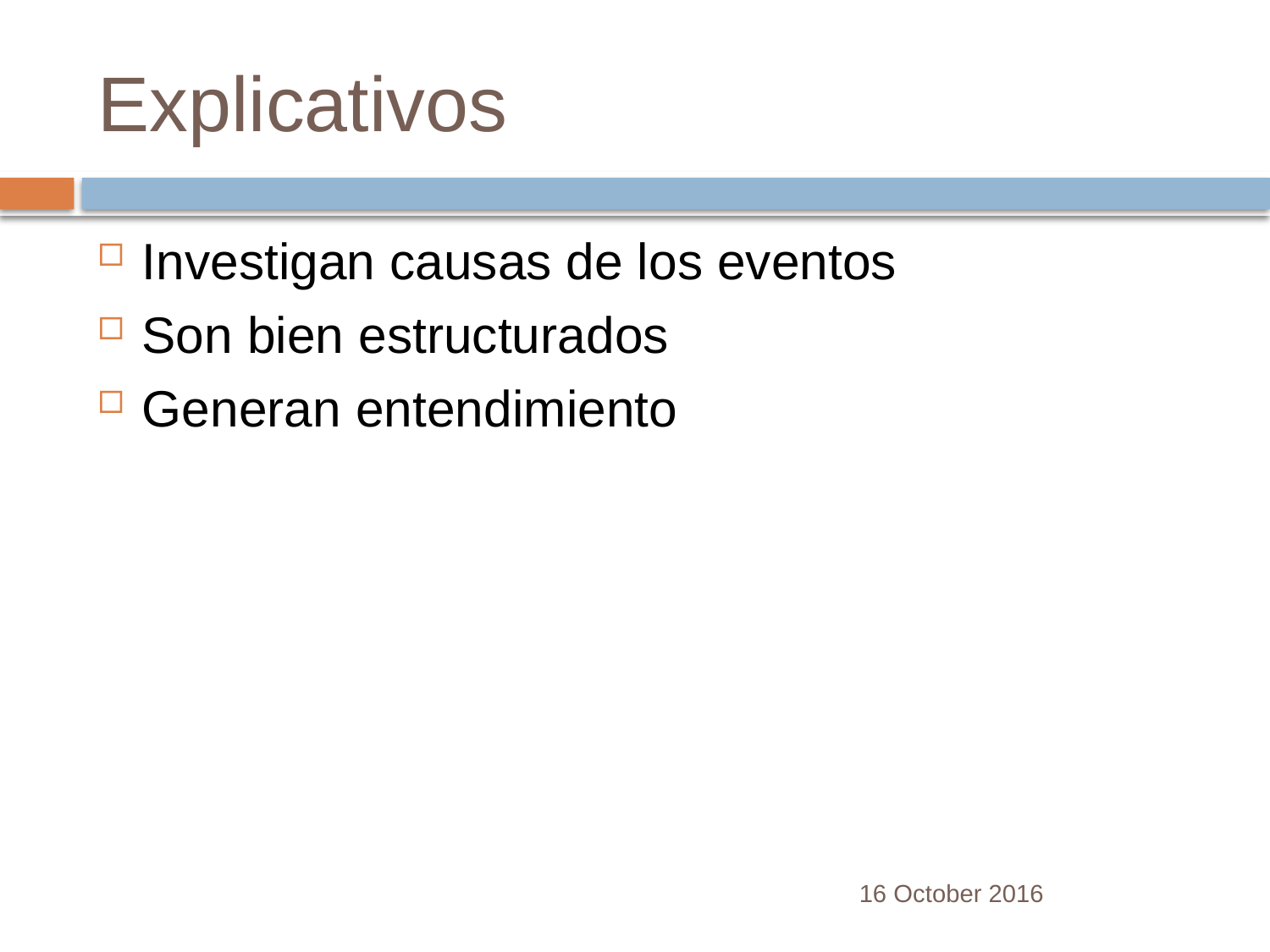

# Explicativos
Investigan causas de los eventos
Son bien estructurados
Generan entendimiento
16 October 2016